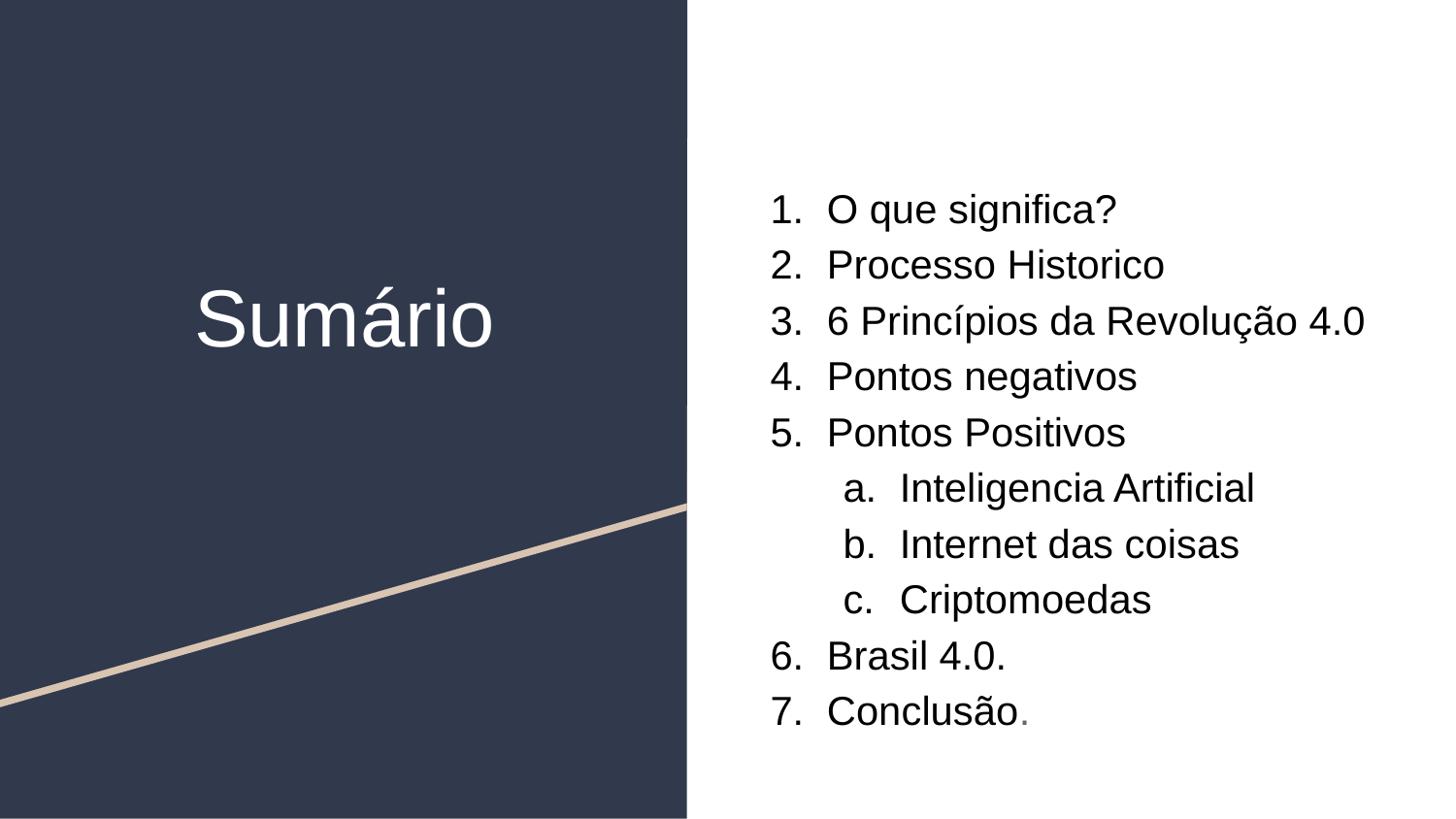

O que significa?
Processo Historico
6 Princípios da Revolução 4.0
Pontos negativos
Pontos Positivos
Inteligencia Artificial
Internet das coisas
Criptomoedas
Brasil 4.0.
Conclusão.

# Sumário